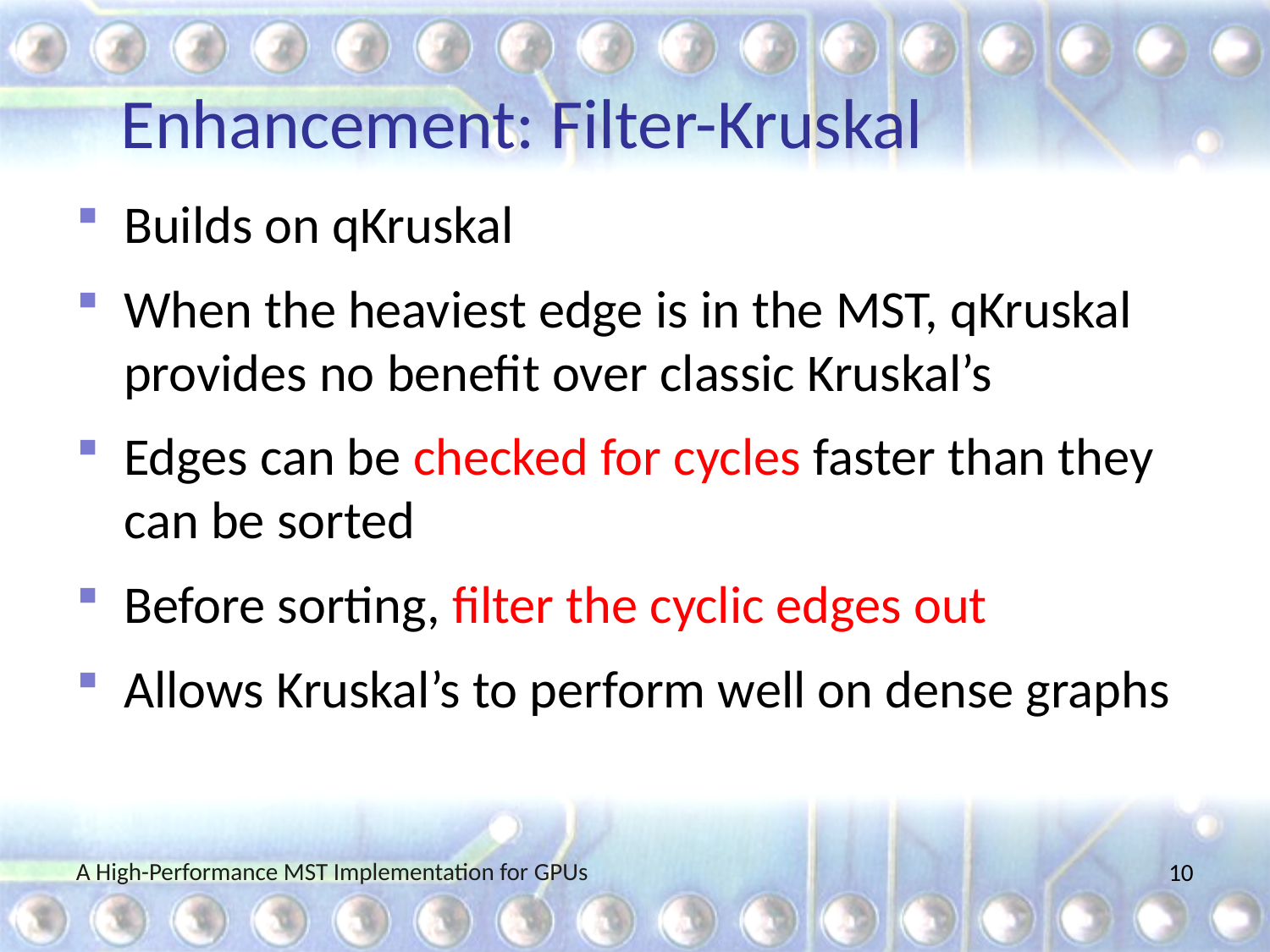

# Enhancement: Filter-Kruskal
Builds on qKruskal
When the heaviest edge is in the MST, qKruskal provides no benefit over classic Kruskal’s
Edges can be checked for cycles faster than they can be sorted
Before sorting, filter the cyclic edges out
Allows Kruskal’s to perform well on dense graphs

A High-Performance MST Implementation for GPUs
10